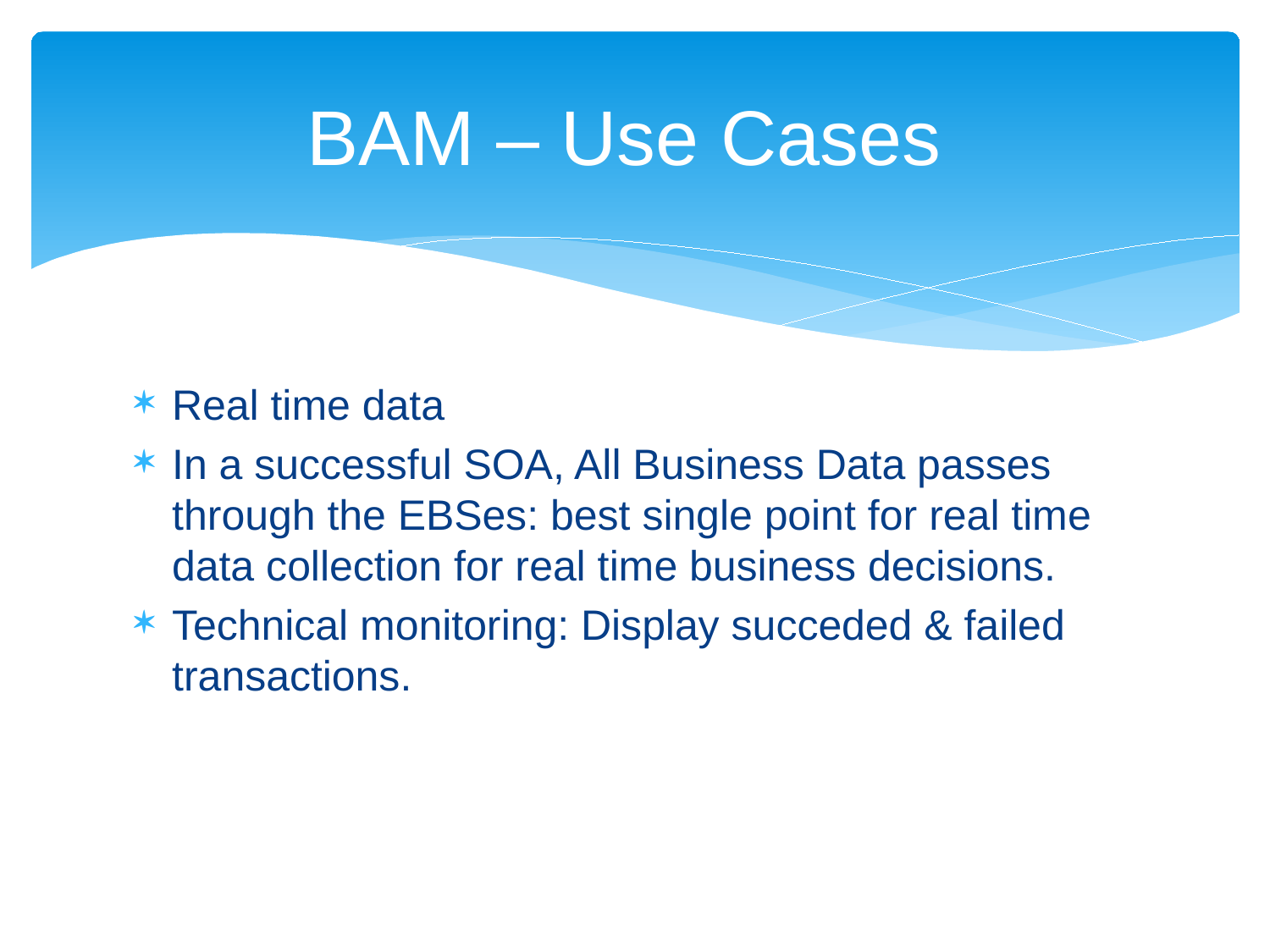

# BAM – Use Cases
Real time data
In a successful SOA, All Business Data passes through the EBSes: best single point for real time data collection for real time business decisions.
Technical monitoring: Display succeded & failed transactions.